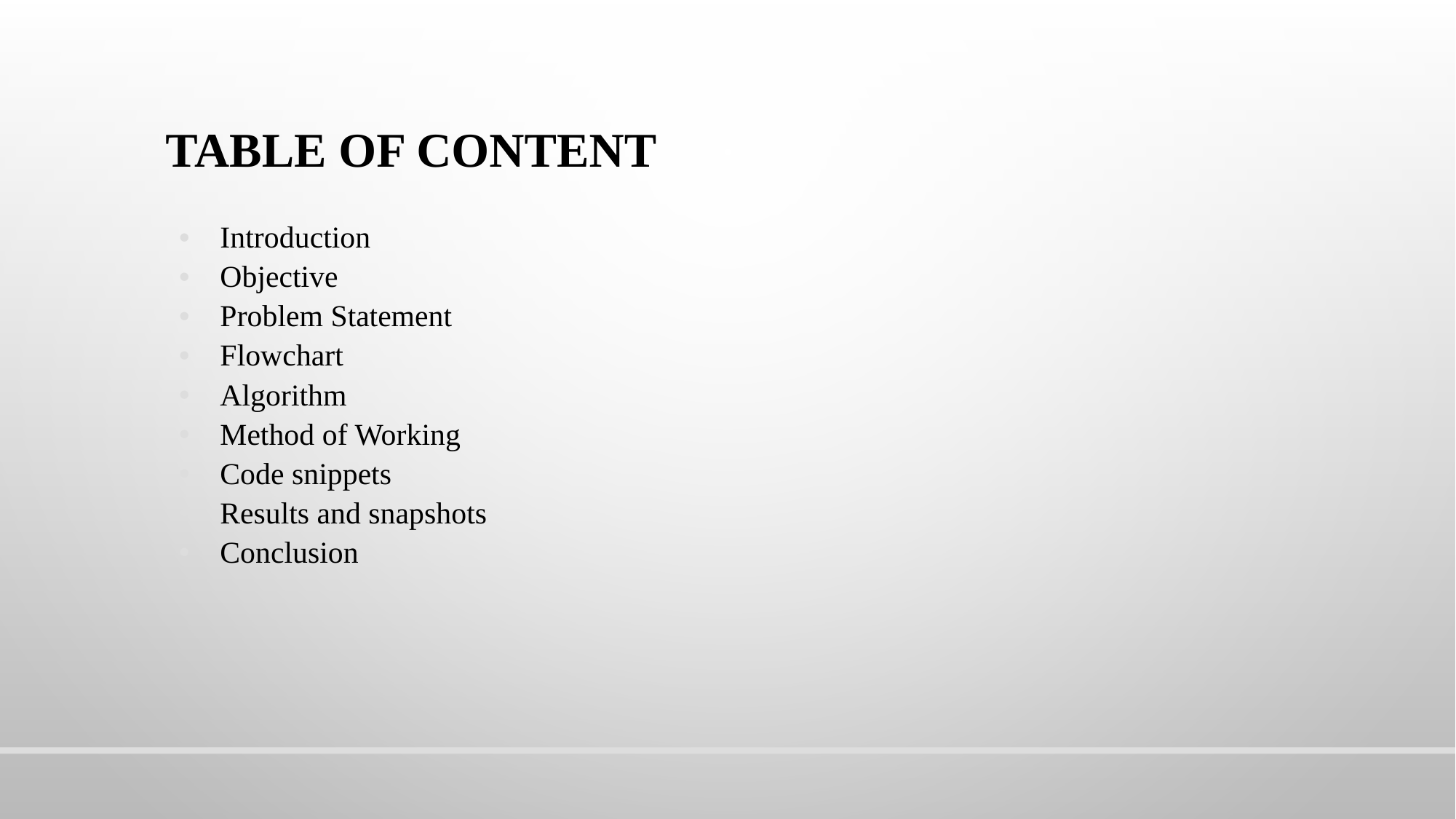

Table of Content
Introduction
Objective
Problem Statement
Flowchart
Algorithm
Method of Working
Code snippets
Results and snapshots
Conclusion